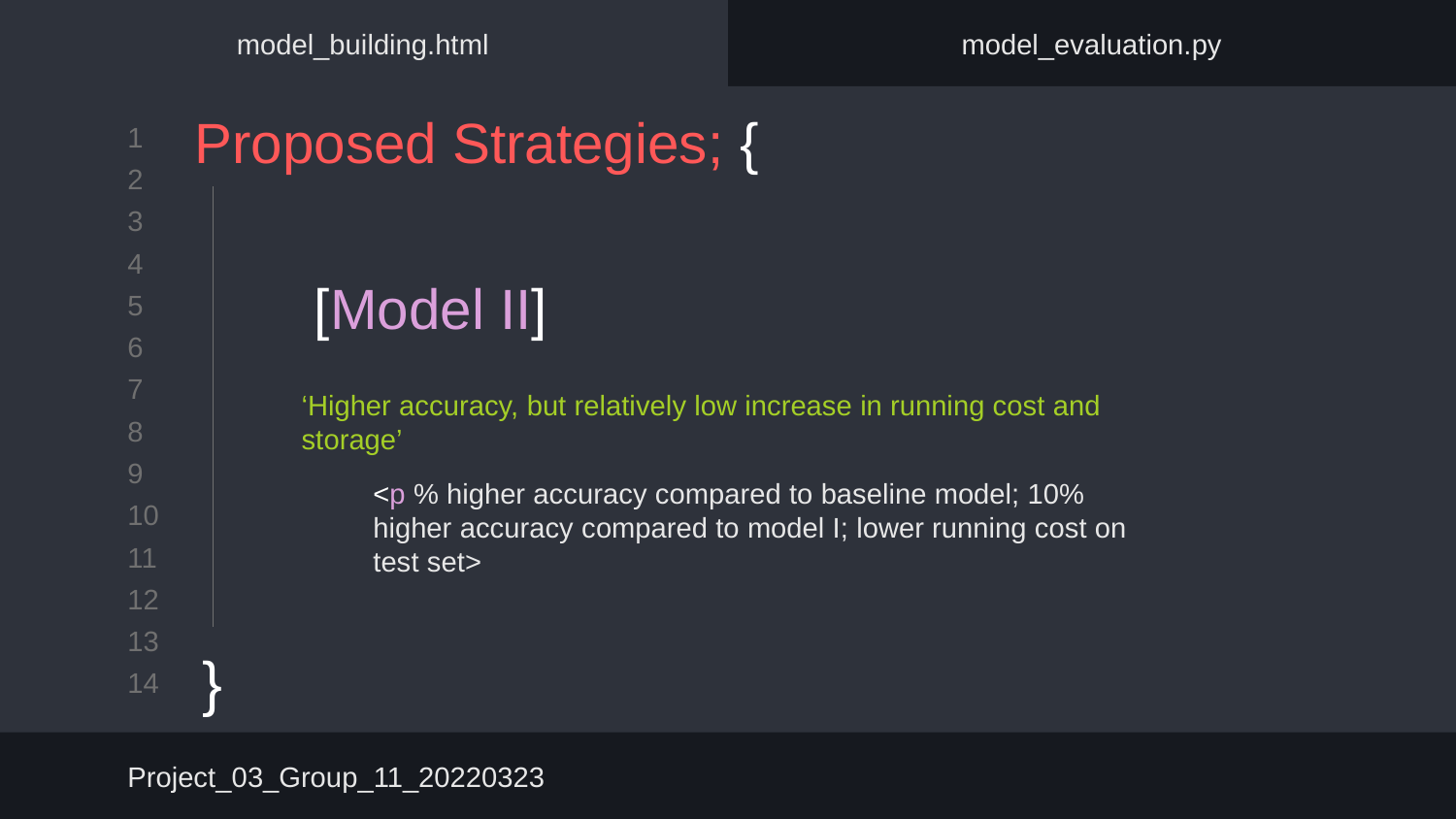

model_building.html
model_evaluation.py
# Proposed Strategies; {
}
[Model II]
‘Higher accuracy, but relatively low increase in running cost and storage’
<p % higher accuracy compared to baseline model; 10% higher accuracy compared to model I; lower running cost on test set>
Project_03_Group_11_20220323